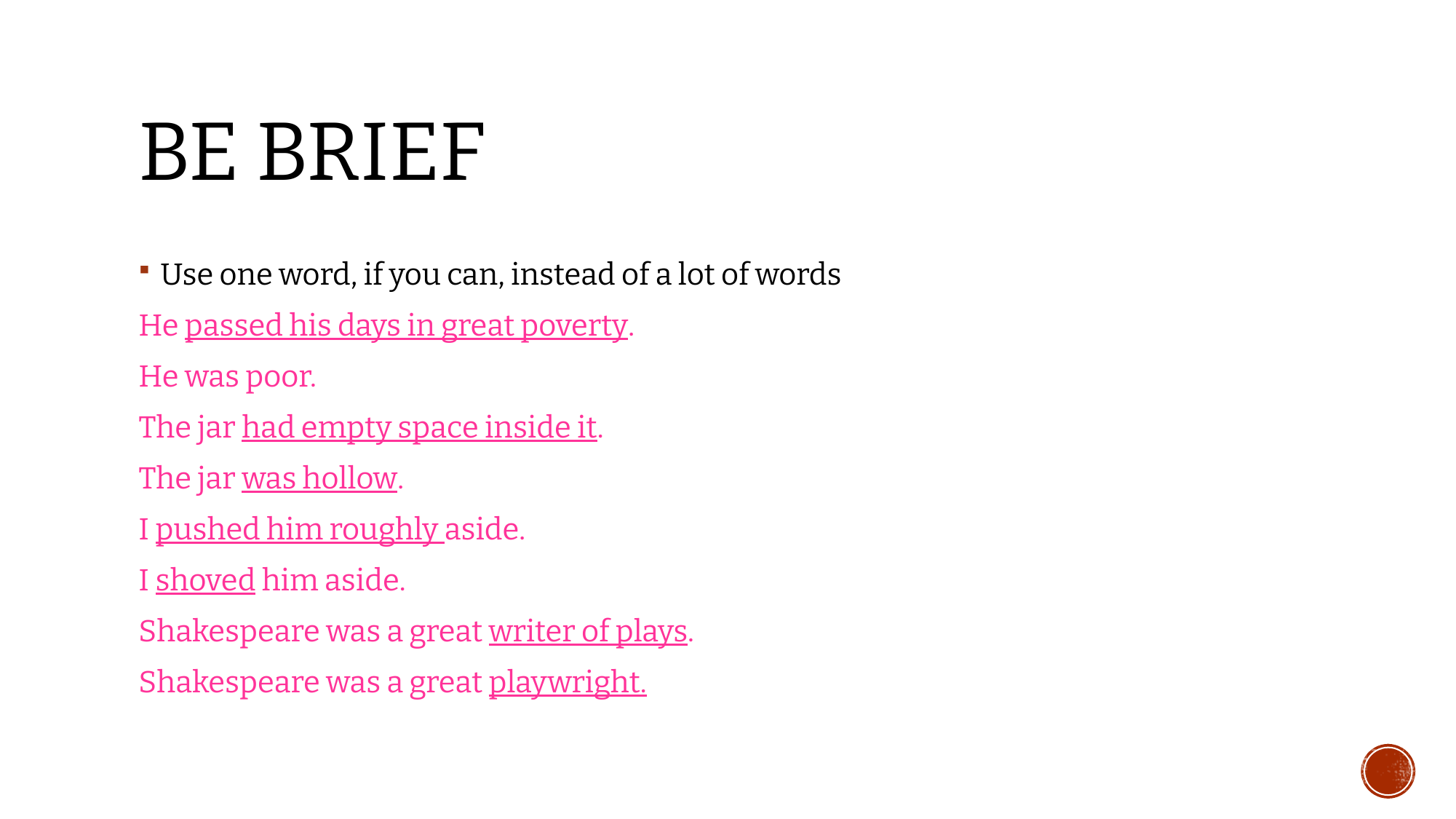

# Be brief
Use one word, if you can, instead of a lot of words
He passed his days in great poverty.
He was poor.
The jar had empty space inside it.
The jar was hollow.
I pushed him roughly aside.
I shoved him aside.
Shakespeare was a great writer of plays.
Shakespeare was a great playwright.